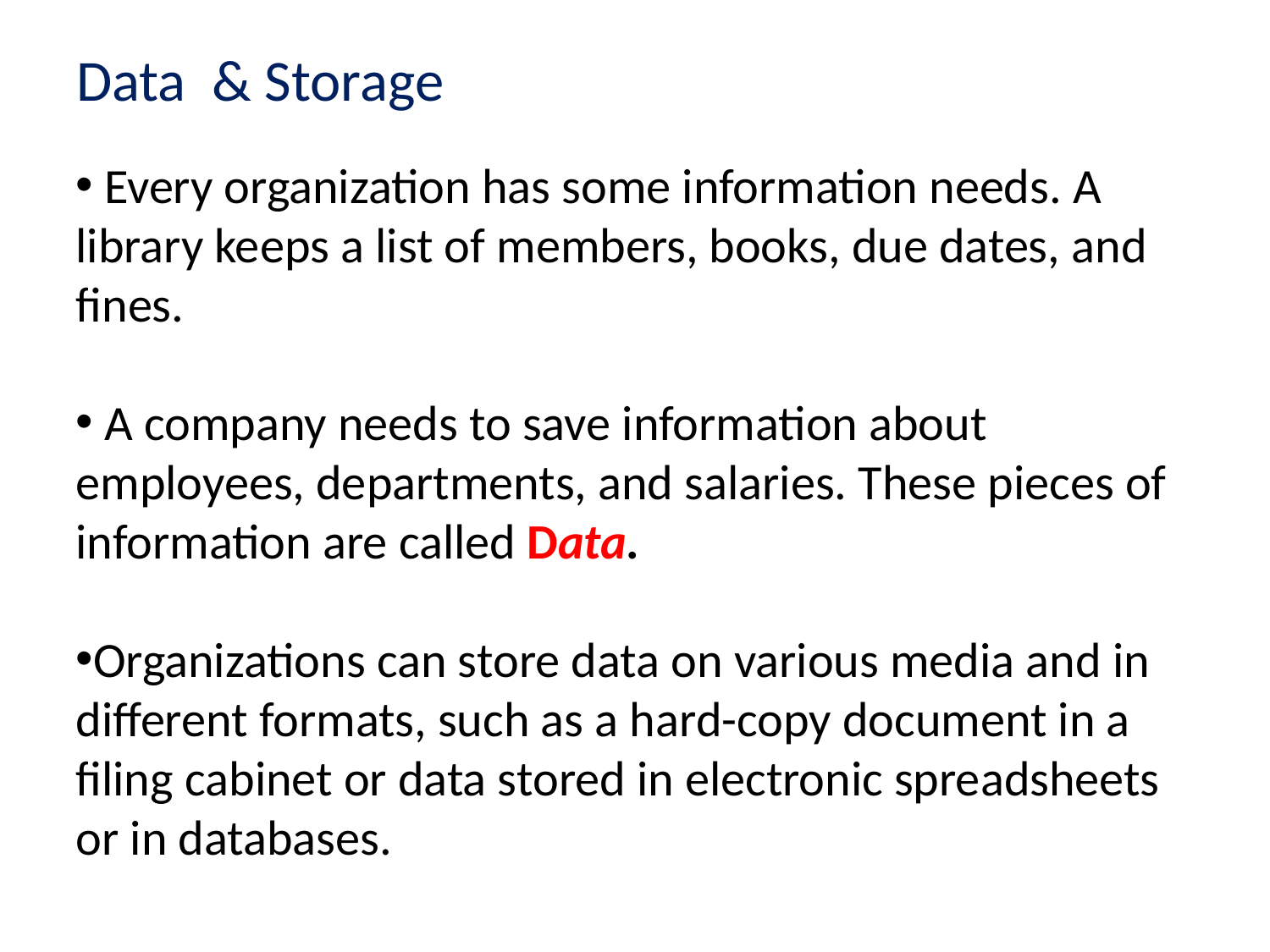

# Data  & Storage
 Every organization has some information needs. A library keeps a list of members, books, due dates, and fines.

 A company needs to save information about employees, departments, and salaries. These pieces of information are called Data.

Organizations can store data on various media and in different formats, such as a hard-copy document in a filing cabinet or data stored in electronic spreadsheets or in databases.